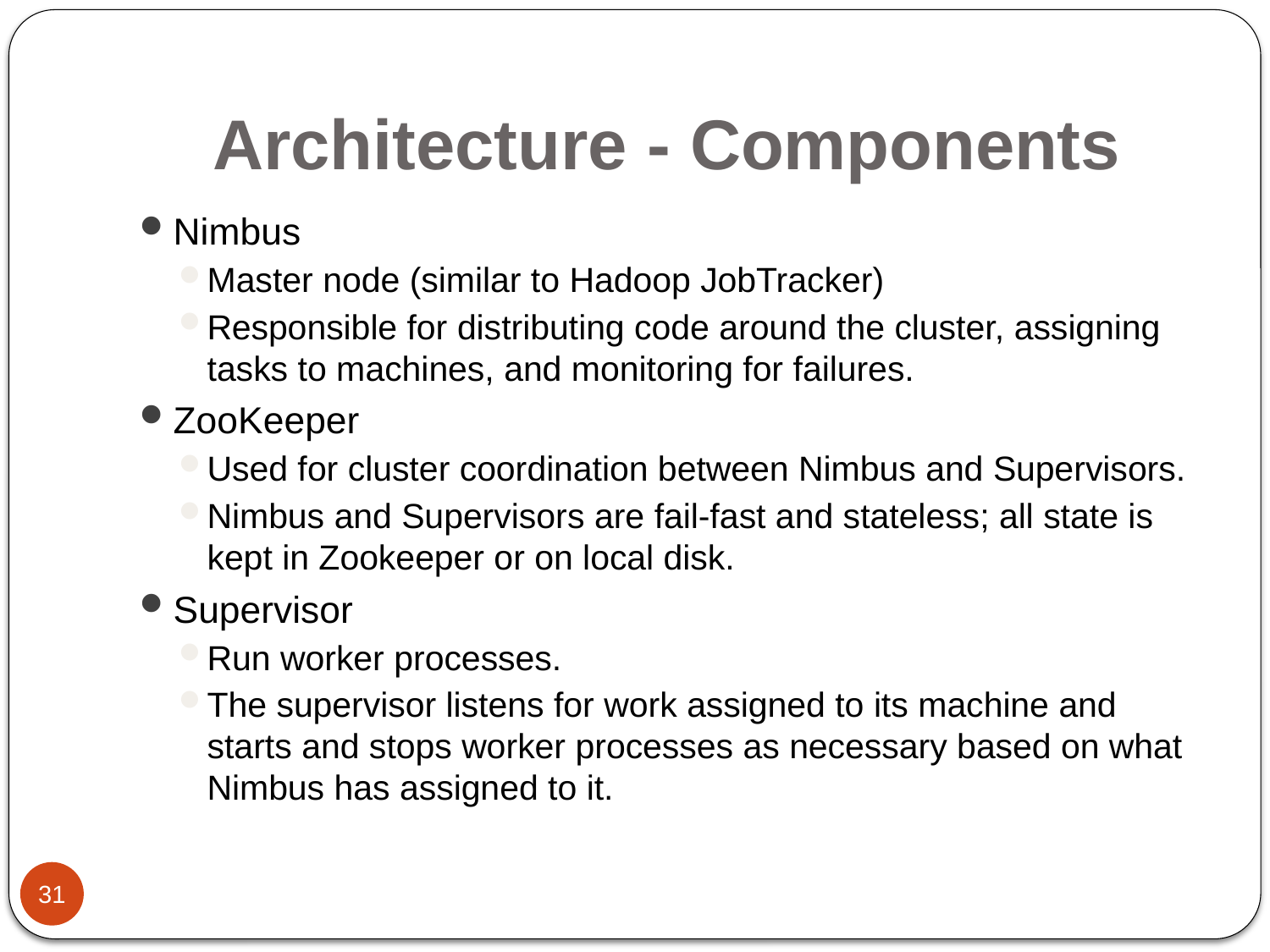

# Architecture - Components
Nimbus
Master node (similar to Hadoop JobTracker)
Responsible for distributing code around the cluster, assigning tasks to machines, and monitoring for failures.
ZooKeeper
Used for cluster coordination between Nimbus and Supervisors.
Nimbus and Supervisors are fail-fast and stateless; all state is kept in Zookeeper or on local disk.
Supervisor
Run worker processes.
The supervisor listens for work assigned to its machine and starts and stops worker processes as necessary based on what Nimbus has assigned to it.
31